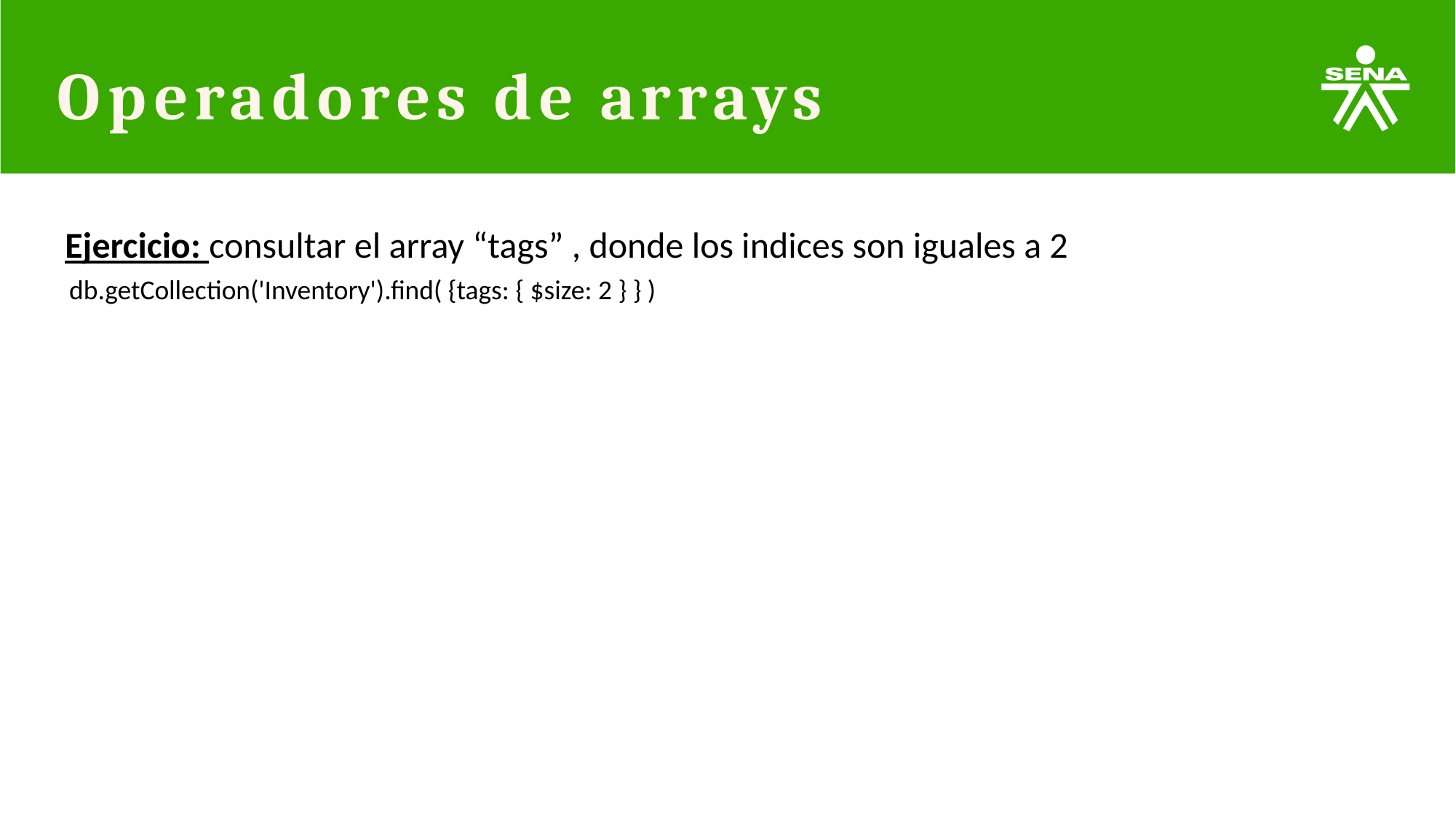

# Operadores de arrays
Ejercicio: consultar el array “tags” , donde los indices son iguales a 2
db.getCollection('Inventory').find( {tags: { $size: 2 } } )